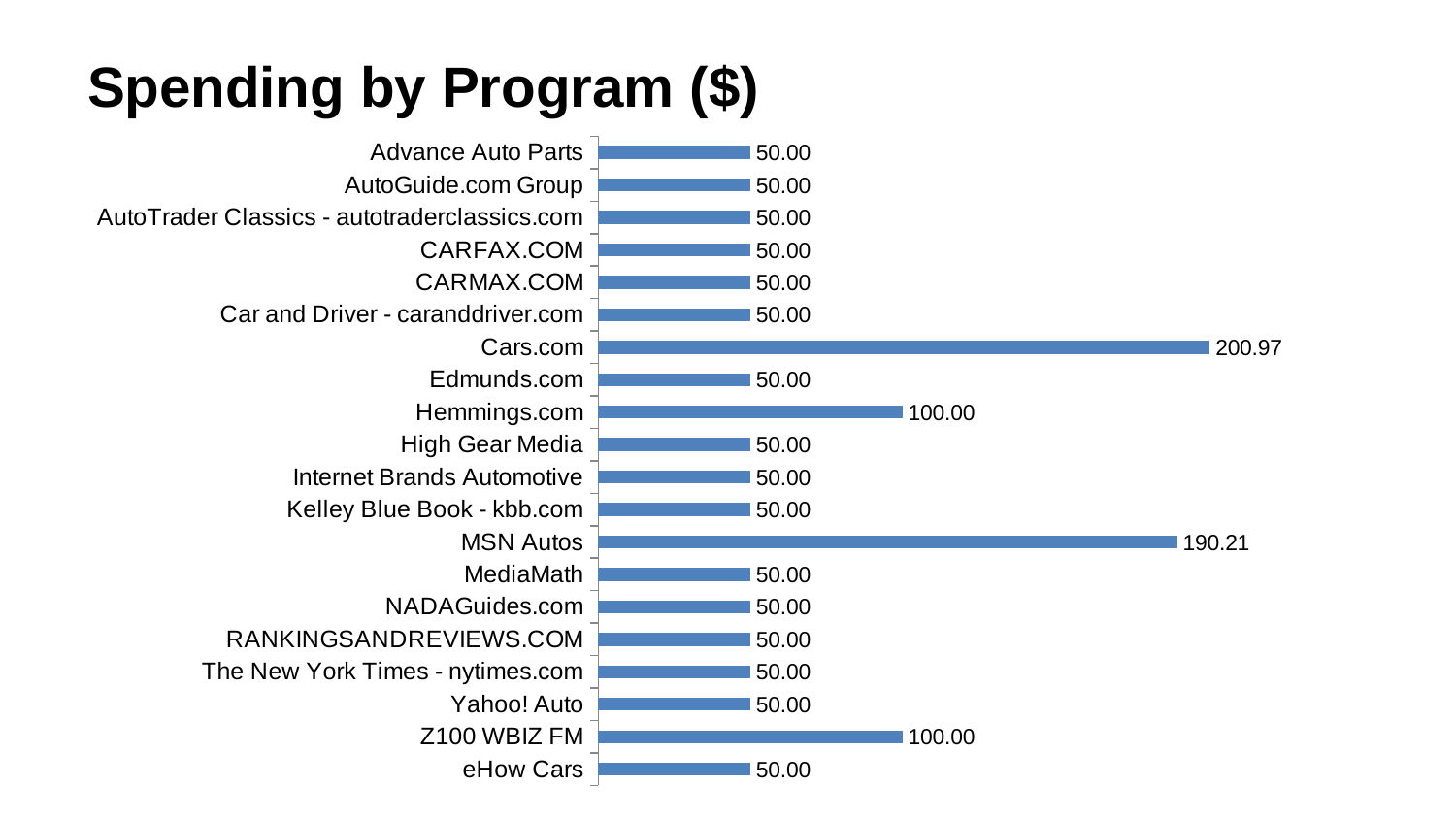

# Spending by Program ($)

### Chart

| Category | Series 1 |
|---|---|
| Advance Auto Parts | 50.0 |
| AutoGuide.com Group | 50.0 |
| AutoTrader Classics - autotraderclassics.com | 50.0 |
| CARFAX.COM | 50.0 |
| CARMAX.COM | 50.0 |
| Car and Driver - caranddriver.com | 50.0 |
| Cars.com | 200.9669 |
| Edmunds.com | 50.0 |
| Hemmings.com | 100.0 |
| High Gear Media | 50.0 |
| Internet Brands Automotive | 50.0 |
| Kelley Blue Book - kbb.com | 50.0 |
| MSN Autos | 190.214456862745 |
| MediaMath | 50.0 |
| NADAGuides.com | 50.0 |
| RANKINGSANDREVIEWS.COM | 50.0 |
| The New York Times - nytimes.com | 50.0 |
| Yahoo! Auto | 50.0 |
| Z100 WBIZ FM | 100.0 |
| eHow Cars | 50.0 |